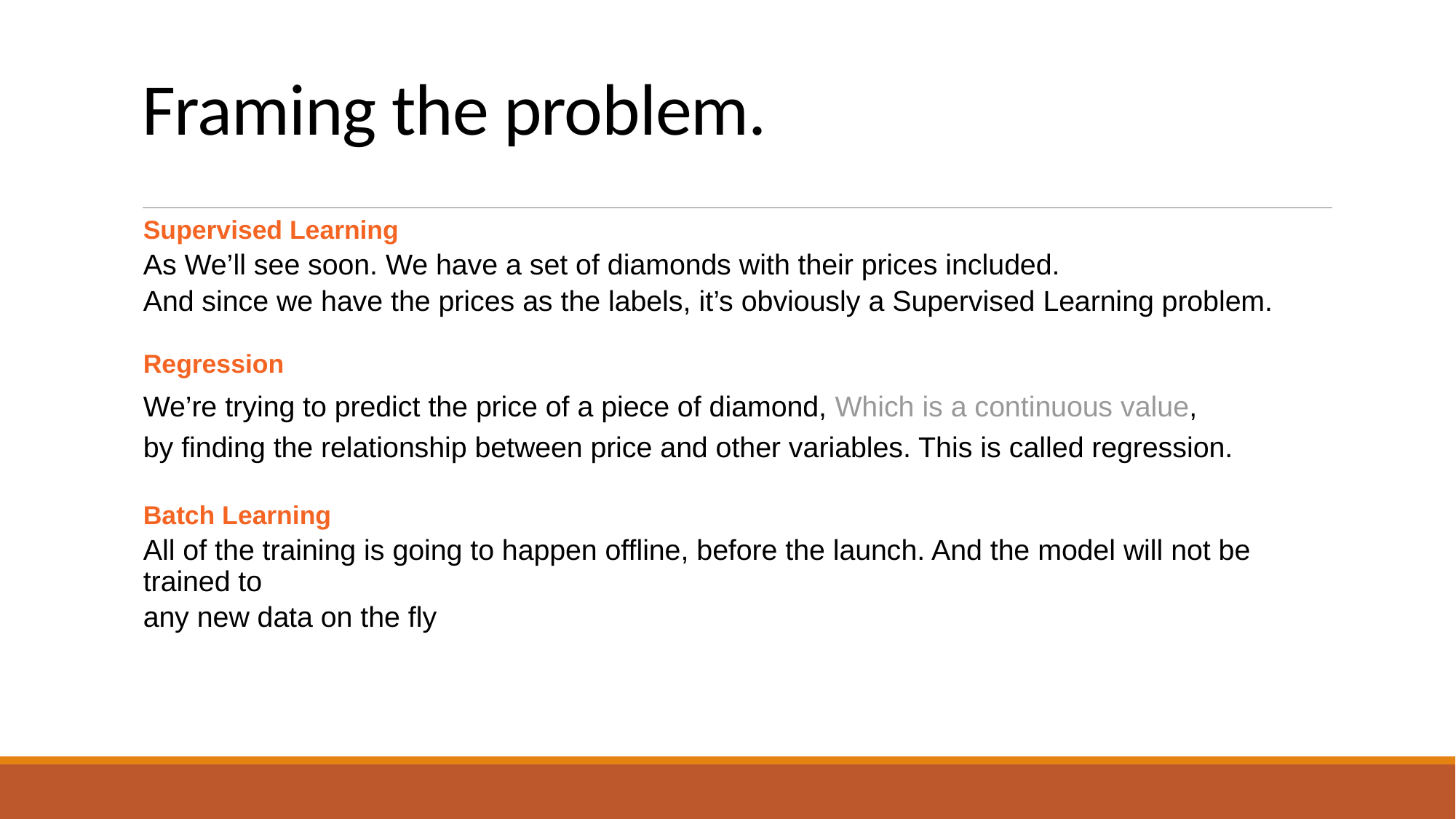

# Framing the problem.
Supervised Learning
As We’ll see soon. We have a set of diamonds with their prices included.
And since we have the prices as the labels, it’s obviously a Supervised Learning problem.
Regression
We’re trying to predict the price of a piece of diamond, Which is a continuous value,
by finding the relationship between price and other variables. This is called regression.

Batch Learning
All of the training is going to happen offline, before the launch. And the model will not be trained to
any new data on the fly